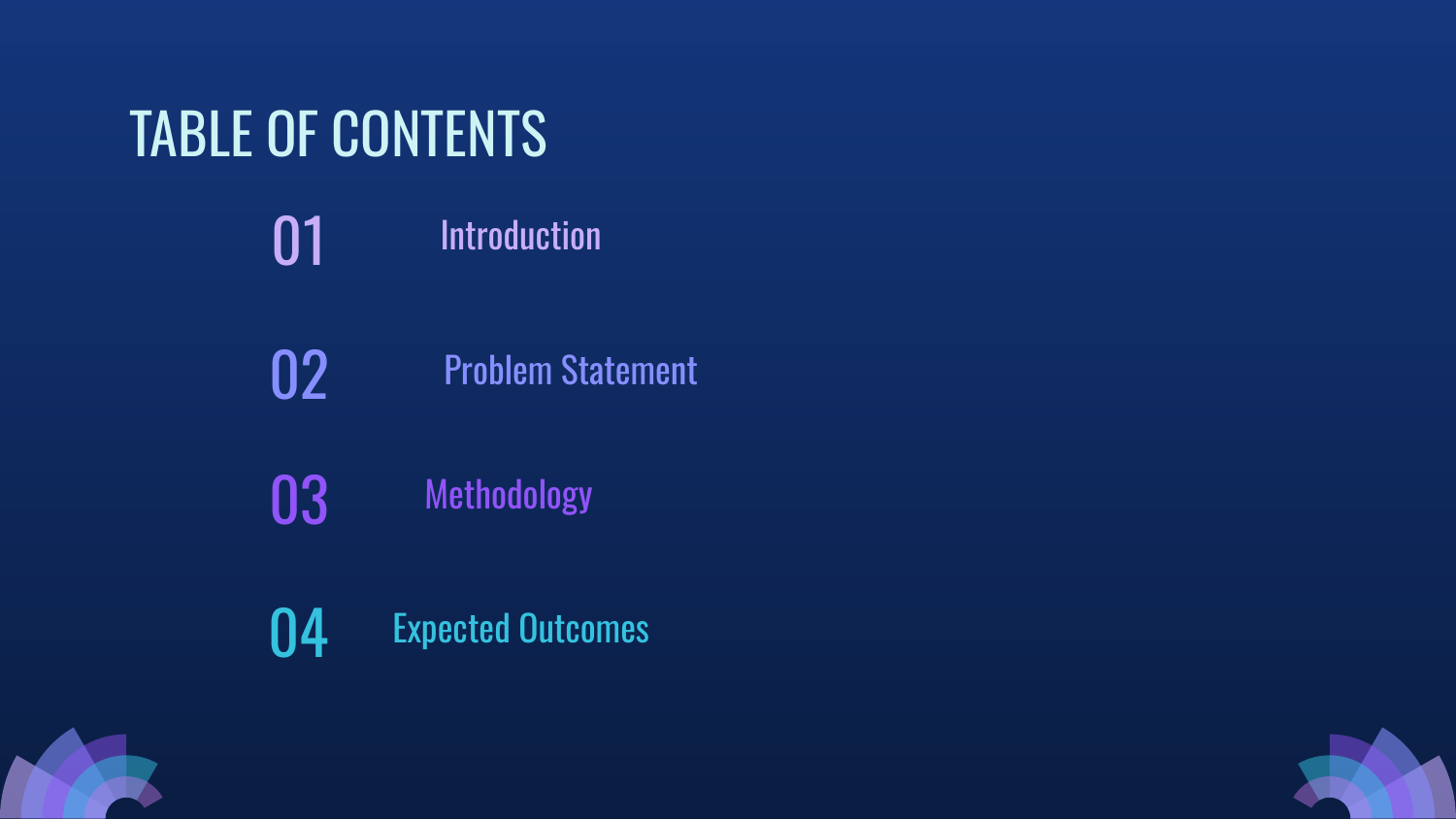

# TABLE OF CONTENTS
Introduction
01
Problem Statement
02
Methodology
03
04
Expected Outcomes